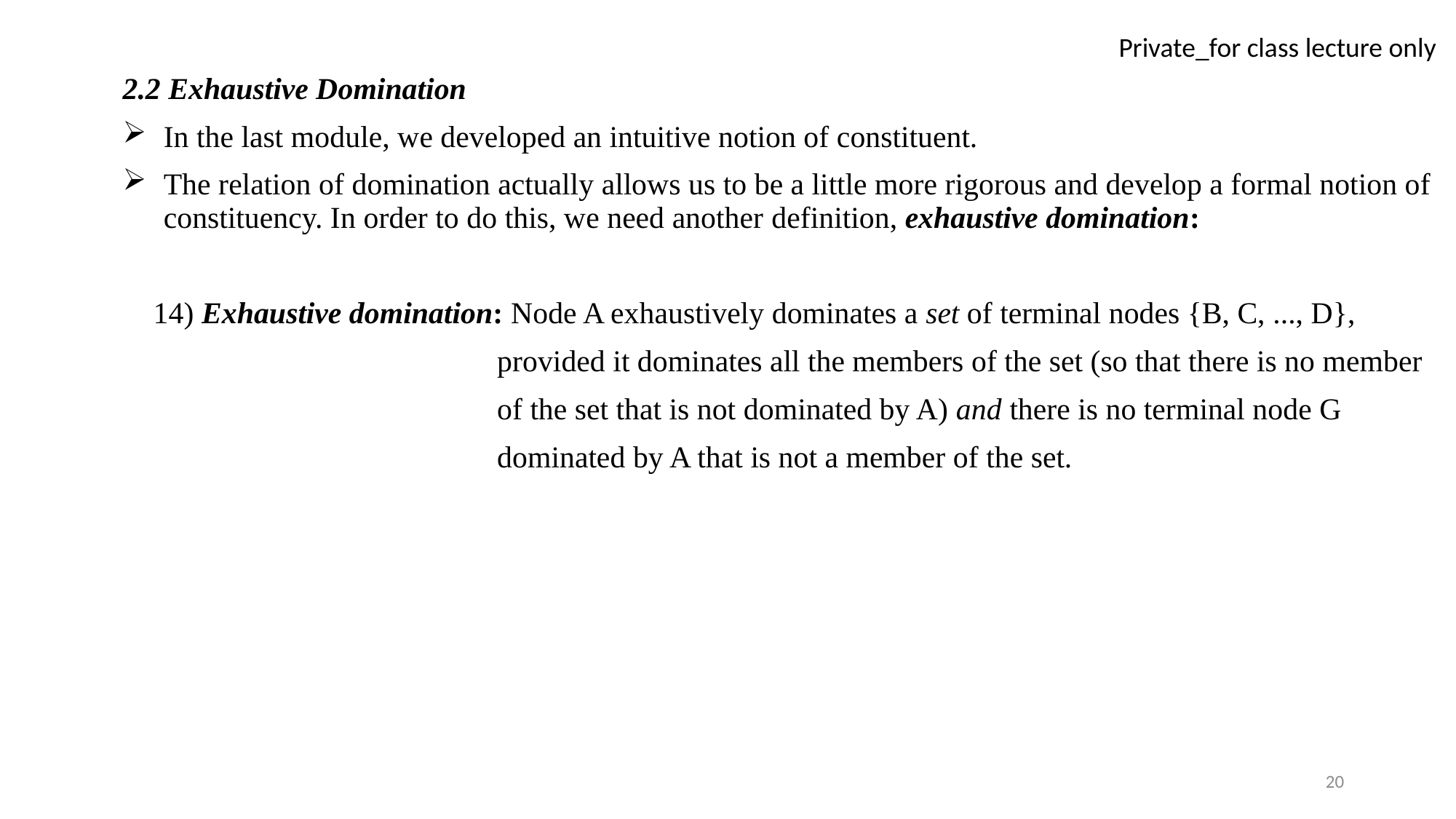

2.2 Exhaustive Domination
In the last module, we developed an intuitive notion of constituent.
The relation of domination actually allows us to be a little more rigorous and develop a formal notion of constituency. In order to do this, we need another definition, exhaustive domination:

    14) Exhaustive domination: Node A exhaustively dominates a set of terminal nodes {B, C, ..., D},
                                                 provided it dominates all the members of the set (so that there is no member
                                                 of the set that is not dominated by A) and there is no terminal node G
                                                 dominated by A that is not a member of the set.
20